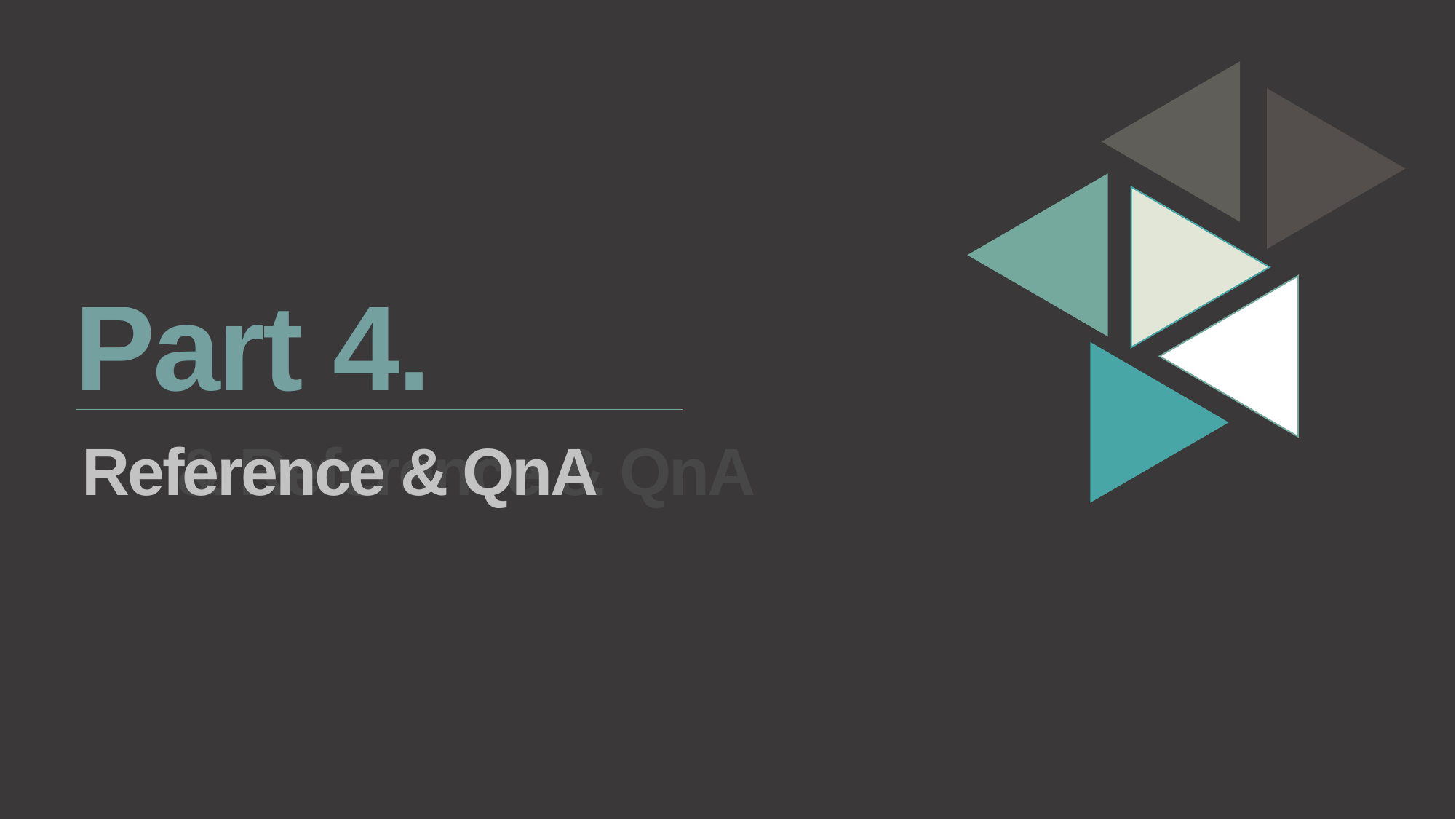

Part 4.
Reference & QnA
& Reference & QnA